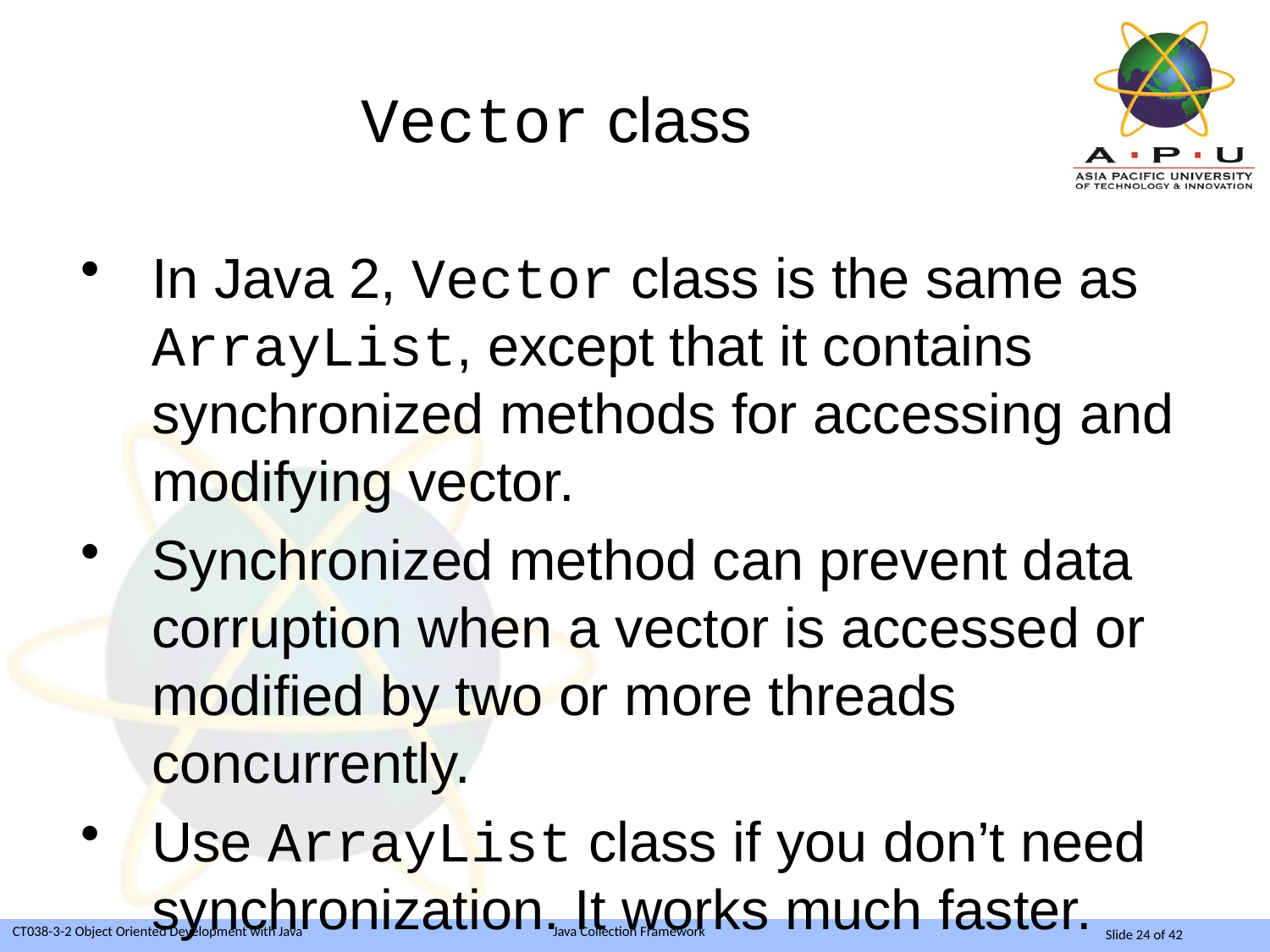

# Vector class
In Java 2, Vector class is the same as ArrayList, except that it contains synchronized methods for accessing and modifying vector.
Synchronized method can prevent data corruption when a vector is accessed or modified by two or more threads concurrently.
Use ArrayList class if you don’t need synchronization. It works much faster.